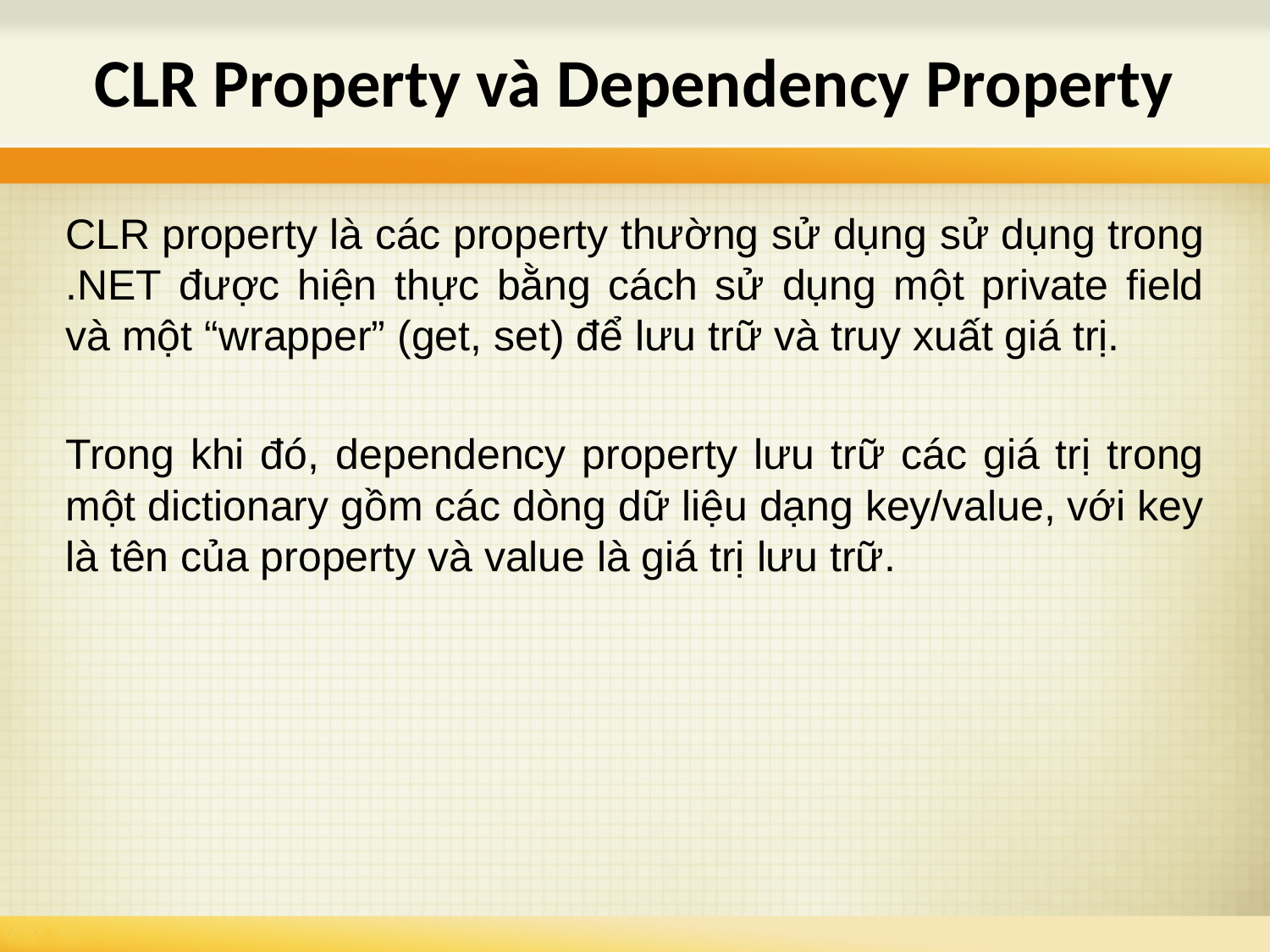

# CLR Property và Dependency Property
CLR property là các property thường sử dụng sử dụng trong .NET được hiện thực bằng cách sử dụng một private field và một “wrapper” (get, set) để lưu trữ và truy xuất giá trị.

Trong khi đó, dependency property lưu trữ các giá trị trong một dictionary gồm các dòng dữ liệu dạng key/value, với key là tên của property và value là giá trị lưu trữ.